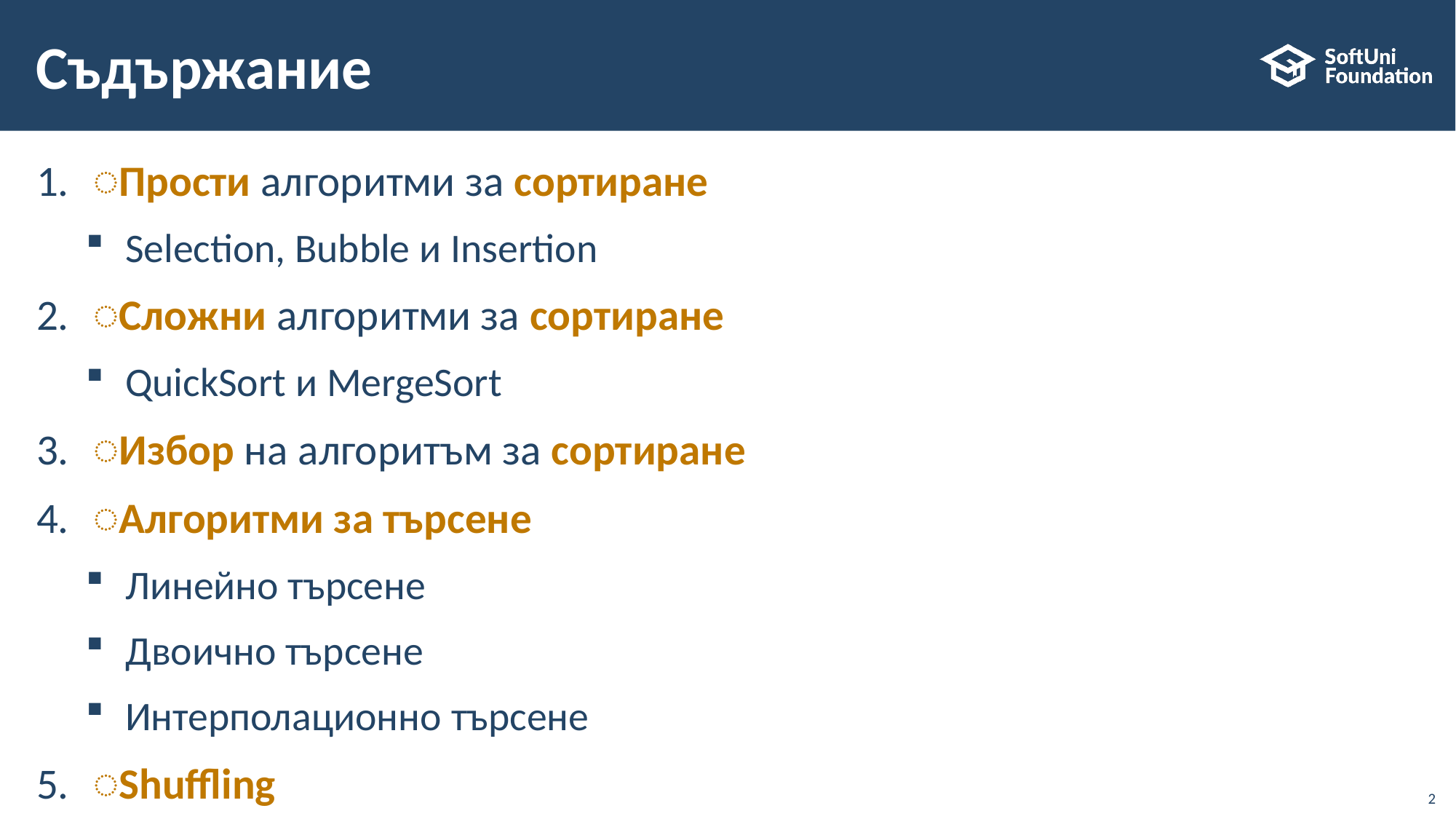

# Съдържание
͏Прости алгоритми за сортиране
Selection, Bubble и Insertion
͏Сложни алгоритми за сортиране
QuickSort и MergeSort
͏Избор на алгоритъм за сортиране
͏Алгоритми за търсене
Линейно търсене
Двоично търсене
Интерполационно търсене
͏Shuffling

2